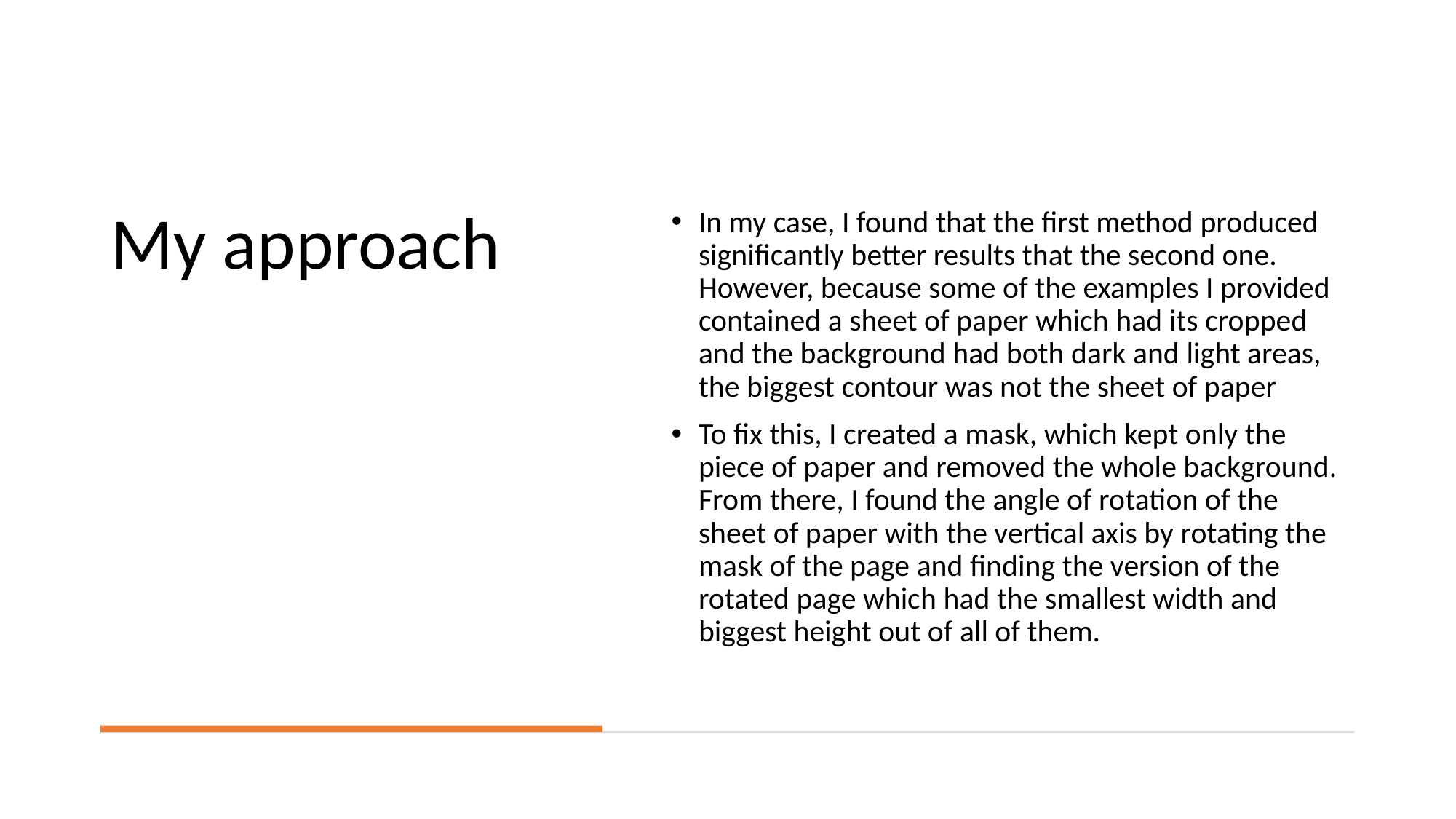

# My approach
In my case, I found that the first method produced significantly better results that the second one. However, because some of the examples I provided contained a sheet of paper which had its cropped and the background had both dark and light areas, the biggest contour was not the sheet of paper
To fix this, I created a mask, which kept only the piece of paper and removed the whole background. From there, I found the angle of rotation of the sheet of paper with the vertical axis by rotating the mask of the page and finding the version of the rotated page which had the smallest width and biggest height out of all of them.